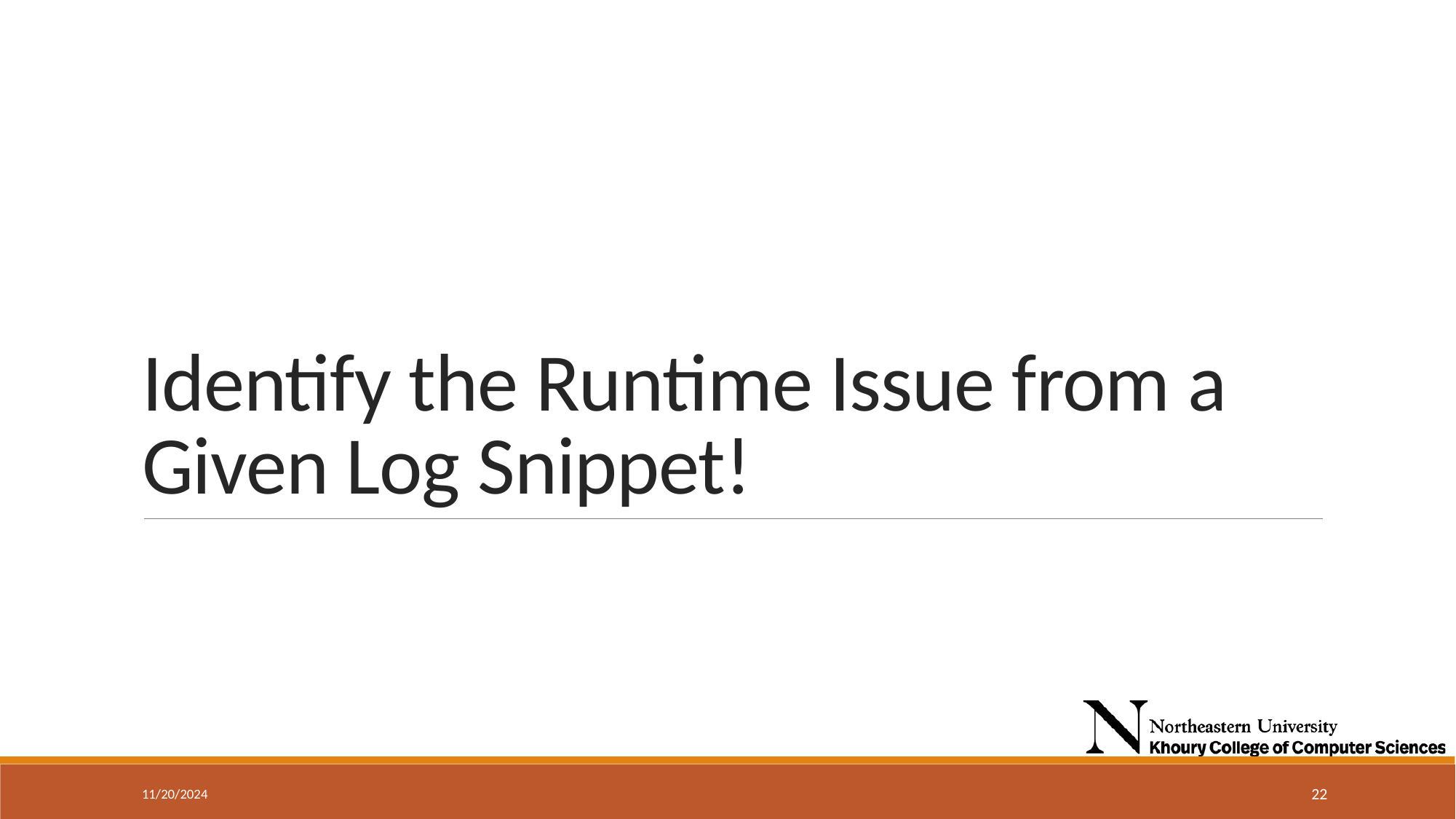

# Identify the Runtime Issue from a Given Log Snippet!

11/20/2024
22